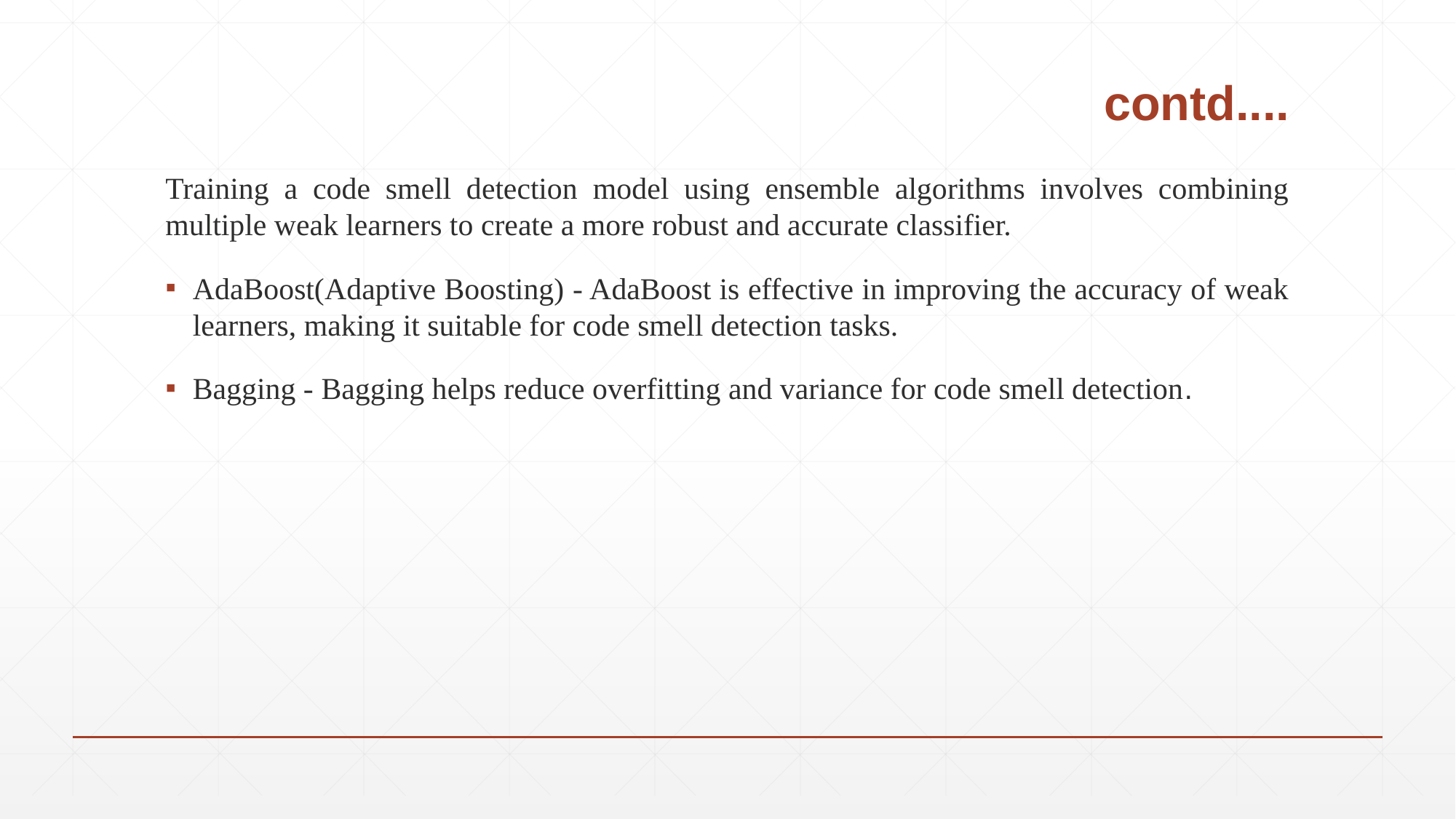

# contd....
Training a code smell detection model using ensemble algorithms involves combining multiple weak learners to create a more robust and accurate classifier.
AdaBoost(Adaptive Boosting) - AdaBoost is effective in improving the accuracy of weak learners, making it suitable for code smell detection tasks.
Bagging - Bagging helps reduce overfitting and variance for code smell detection.